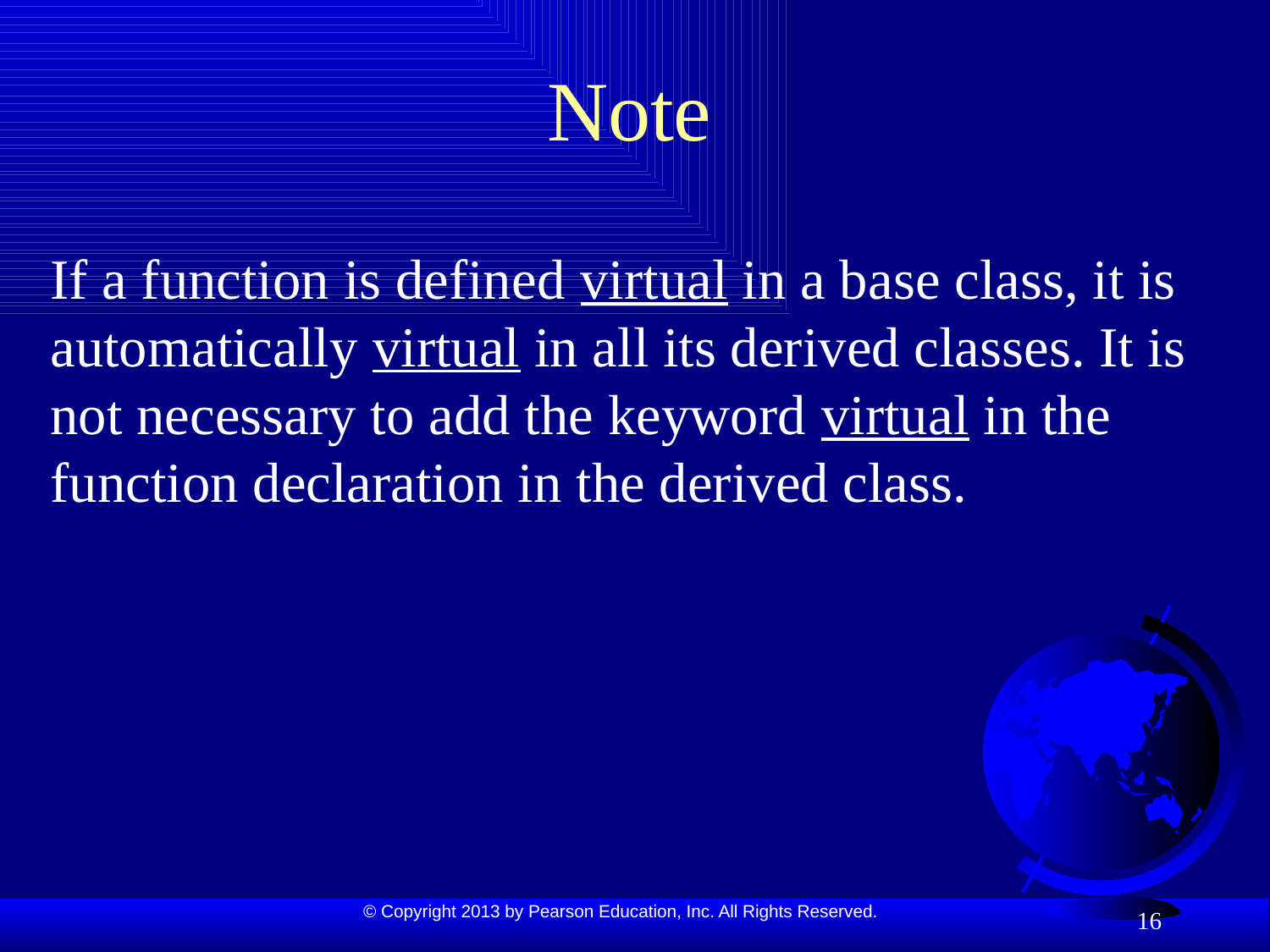

# Note
If a function is defined virtual in a base class, it is automatically virtual in all its derived classes. It is not necessary to add the keyword virtual in the function declaration in the derived class.
16